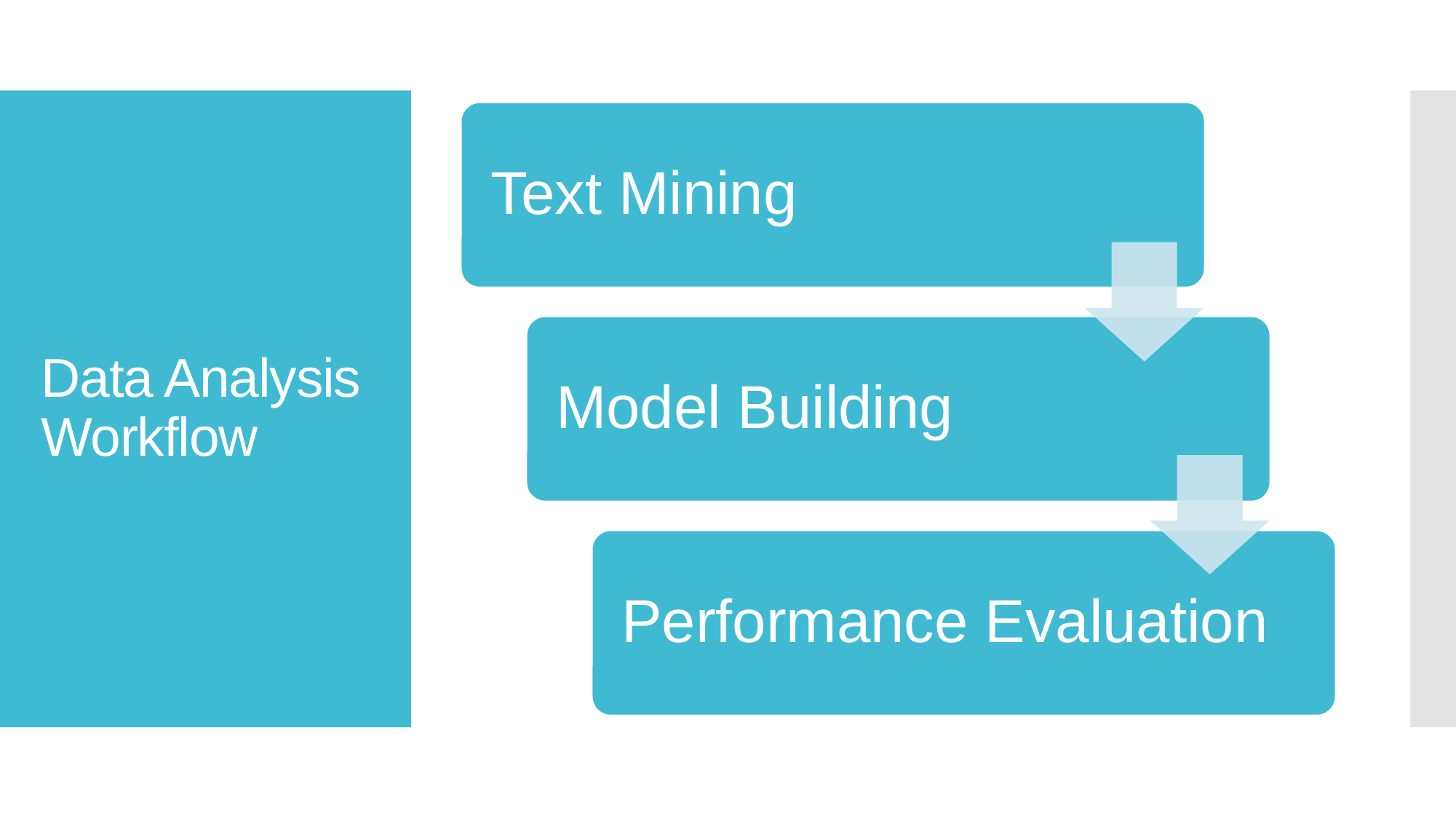

Text Mining
Model Building
Performance Evaluation

# Data Analysis Workflow